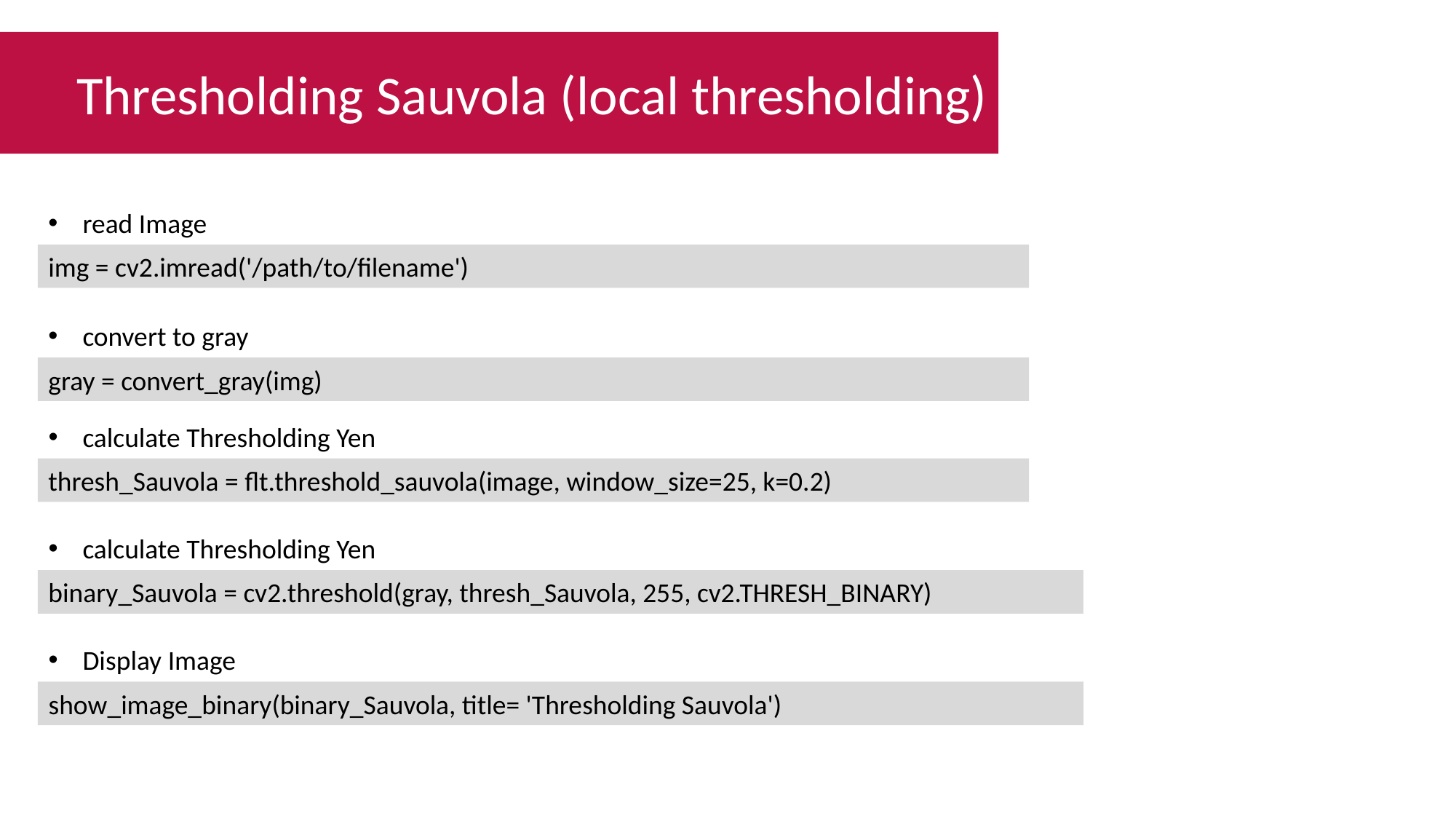

Thresholding Sauvola (local thresholding)
read Image
img = cv2.imread('/path/to/filename')
convert to gray
gray = convert_gray(img)
calculate Thresholding Yen
thresh_Sauvola = flt.threshold_sauvola(image, window_size=25, k=0.2)
calculate Thresholding Yen
binary_Sauvola = cv2.threshold(gray, thresh_Sauvola, 255, cv2.THRESH_BINARY)
Display Image
show_image_binary(binary_Sauvola, title= 'Thresholding Sauvola')